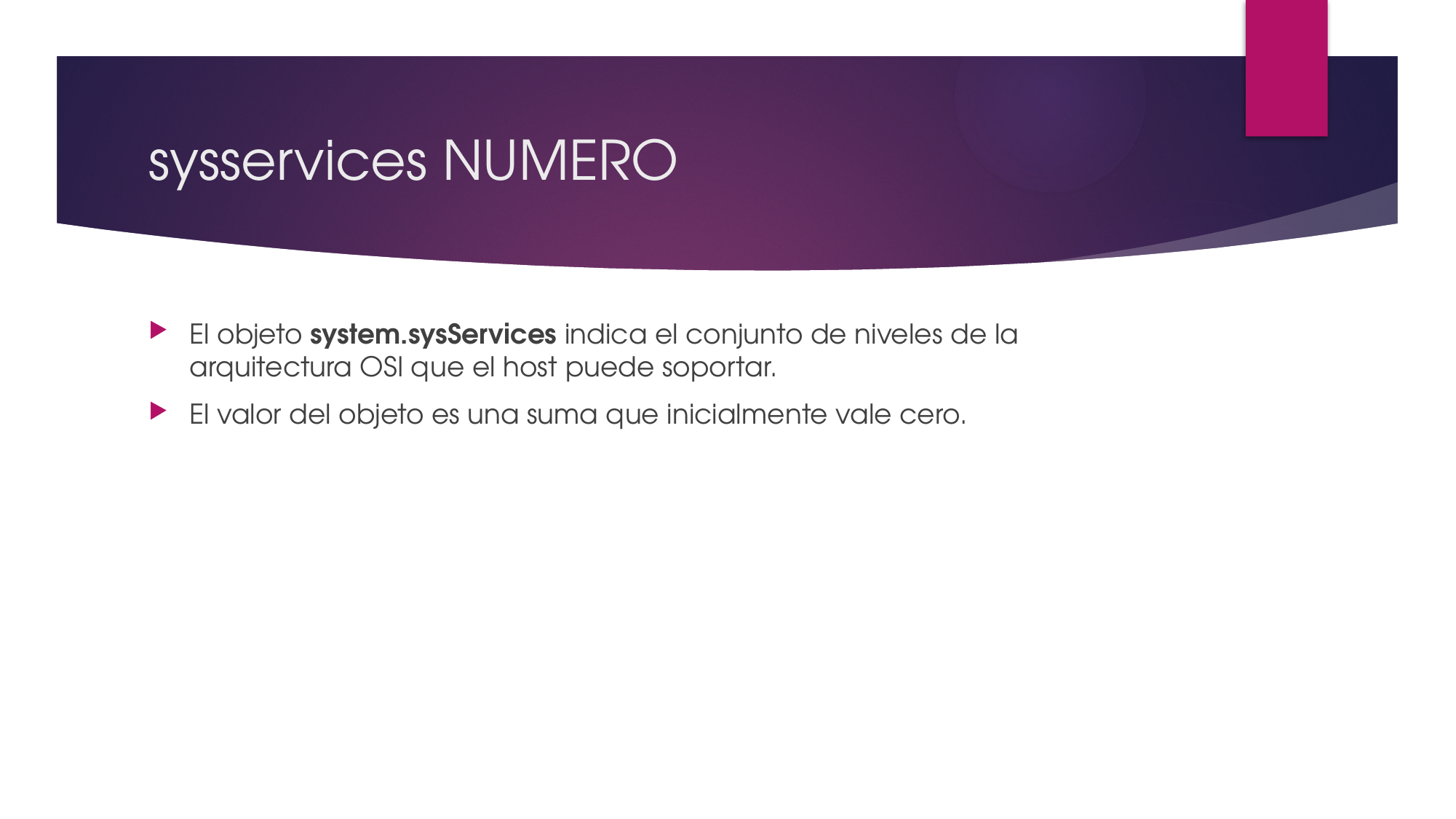

# sysservices NUMERO
El objeto system.sysServices indica el conjunto de niveles de la arquitectura OSI que el host puede soportar.
El valor del objeto es una suma que inicialmente vale cero.